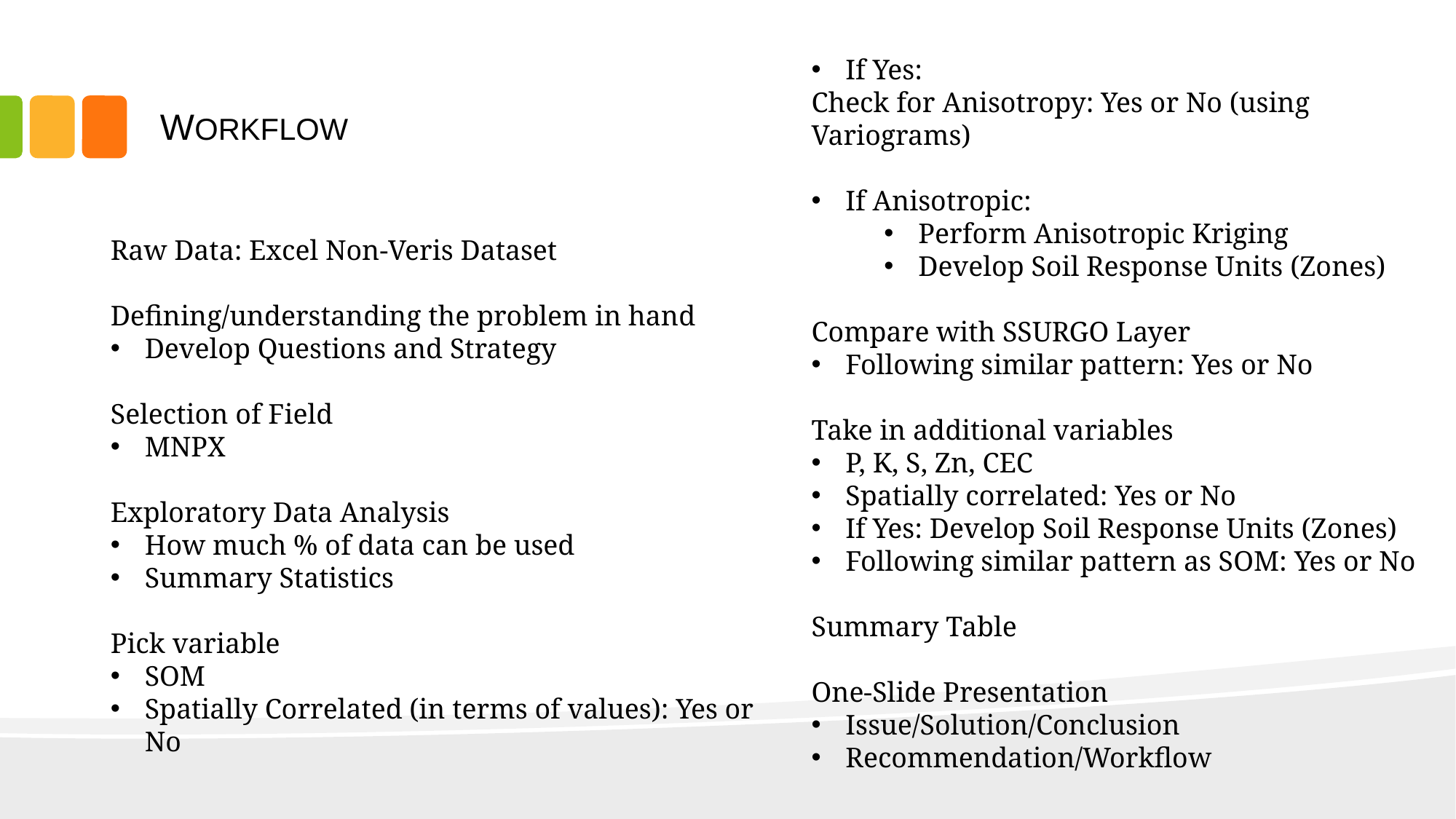

If Yes:
Check for Anisotropy: Yes or No (using Variograms)

If Anisotropic:
Perform Anisotropic Kriging
Develop Soil Response Units (Zones)

Compare with SSURGO Layer
Following similar pattern: Yes or No

Take in additional variables
P, K, S, Zn, CEC
Spatially correlated: Yes or No
If Yes: Develop Soil Response Units (Zones)
Following similar pattern as SOM: Yes or No

Summary Table

One-Slide Presentation
Issue/Solution/Conclusion
Recommendation/Workflow

# WORKFLOW
Raw Data: Excel Non-Veris Dataset

Defining/understanding the problem in hand
Develop Questions and Strategy

Selection of Field
MNPX

Exploratory Data Analysis
How much % of data can be used
Summary Statistics

Pick variable
SOM
Spatially Correlated (in terms of values): Yes or No